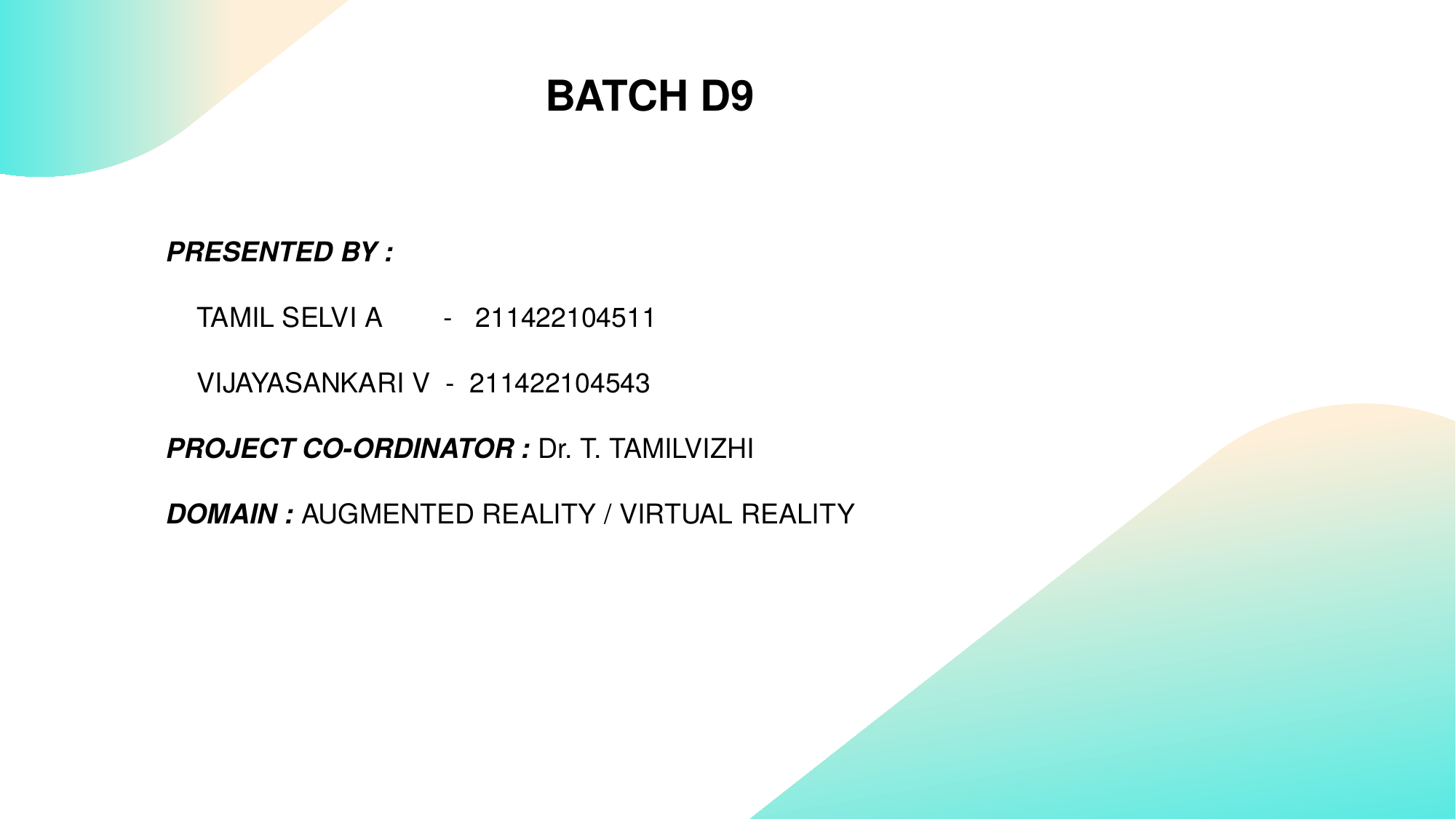

BATCH D9
PRESENTED BY :

    TAMIL SELVI A        -   211422104511

    VIJAYASANKARI V  -  211422104543

PROJECT CO-ORDINATOR : Dr. T. TAMILVIZHI

DOMAIN : AUGMENTED REALITY / VIRTUAL REALITY